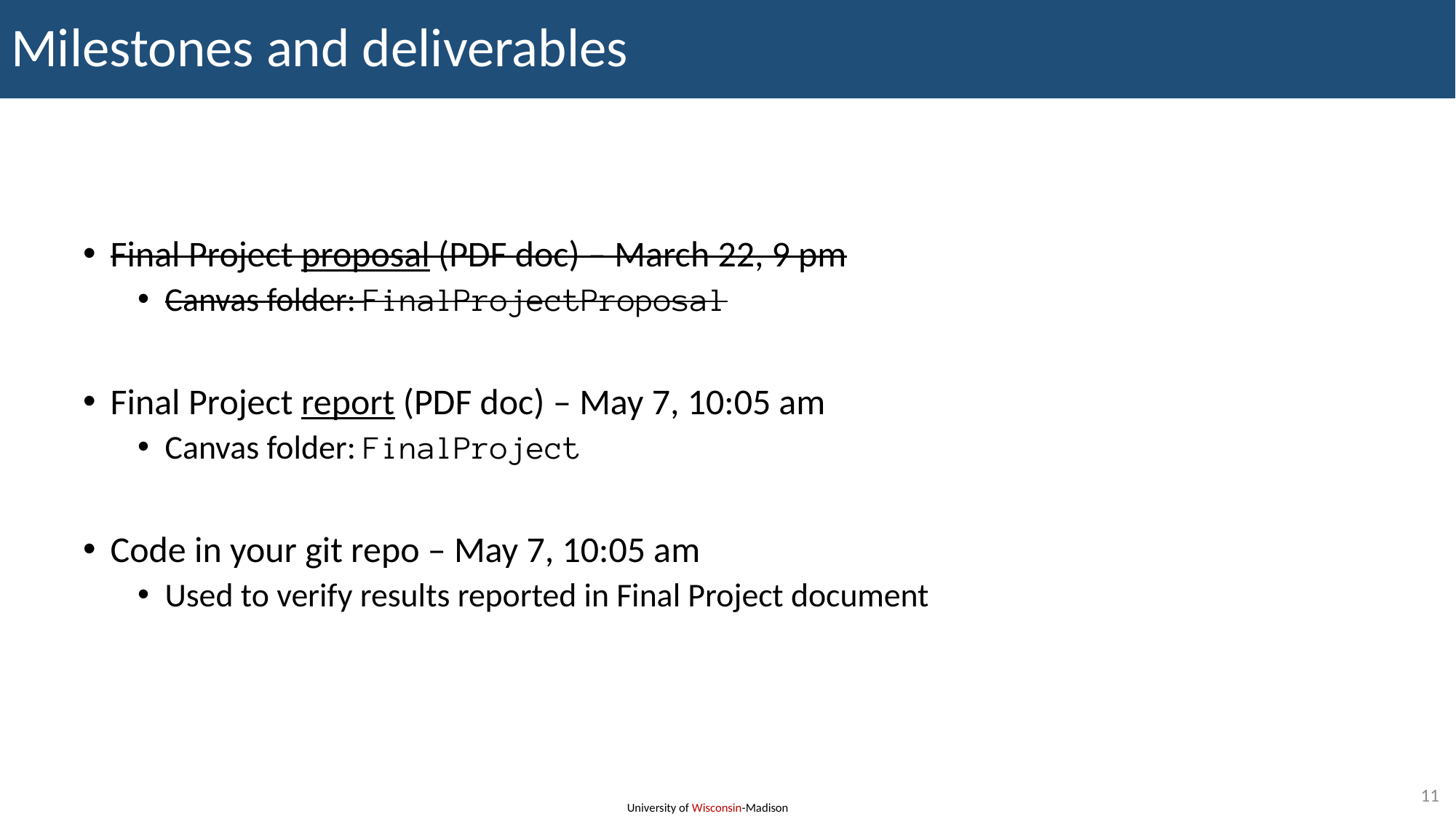

# Milestones and deliverables

Final Project proposal (PDF doc) – March 22, 9 pm
Canvas folder: FinalProjectProposal

Final Project report (PDF doc) – May 7, 10:05 am
Canvas folder: FinalProject

Code in your git repo – May 7, 10:05 am
Used to verify results reported in Final Project document
11